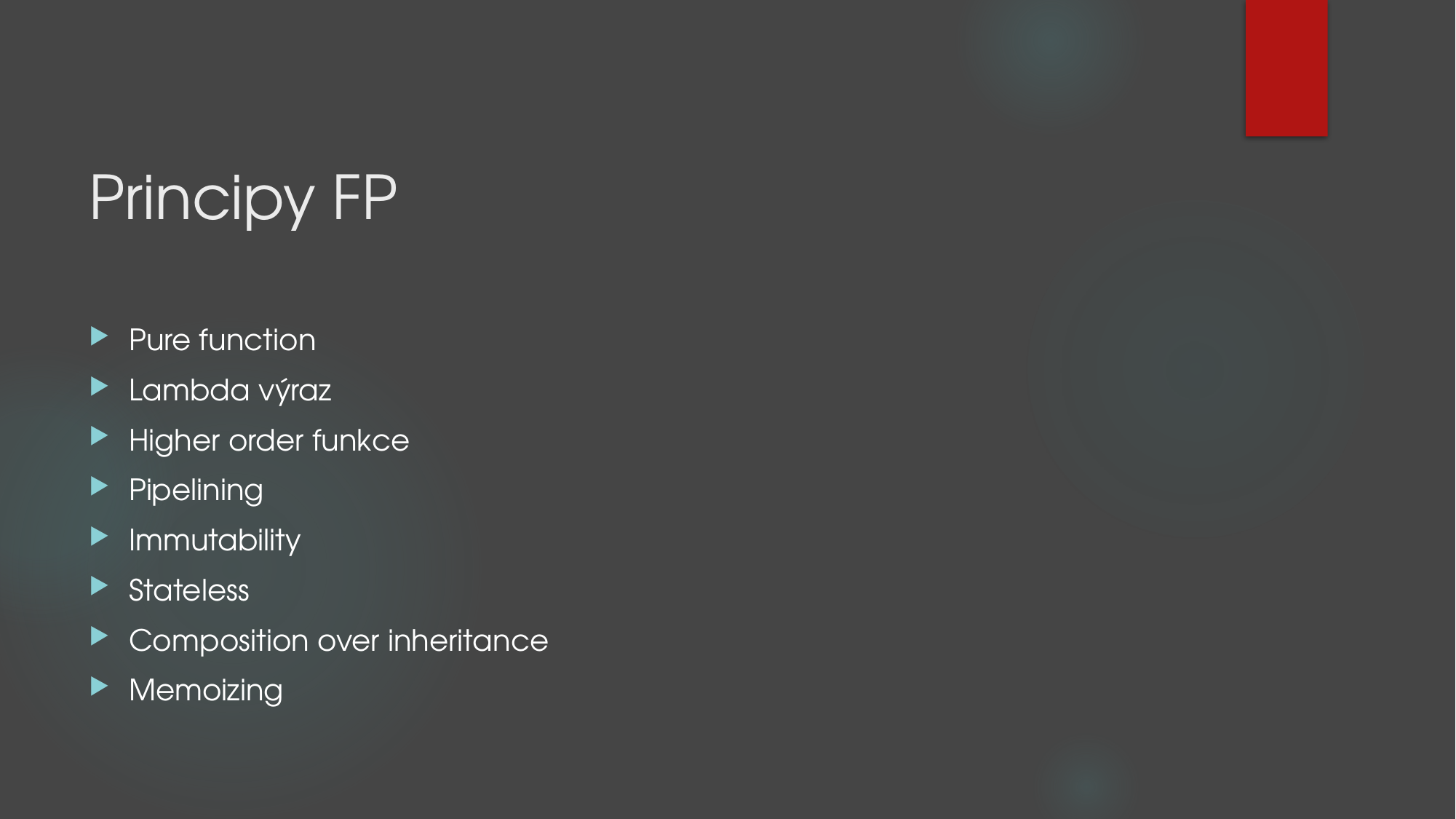

# Principy FP
Pure function
Lambda výraz
Higher order funkce
Pipelining
Immutability
Stateless
Composition over inheritance
Memoizing